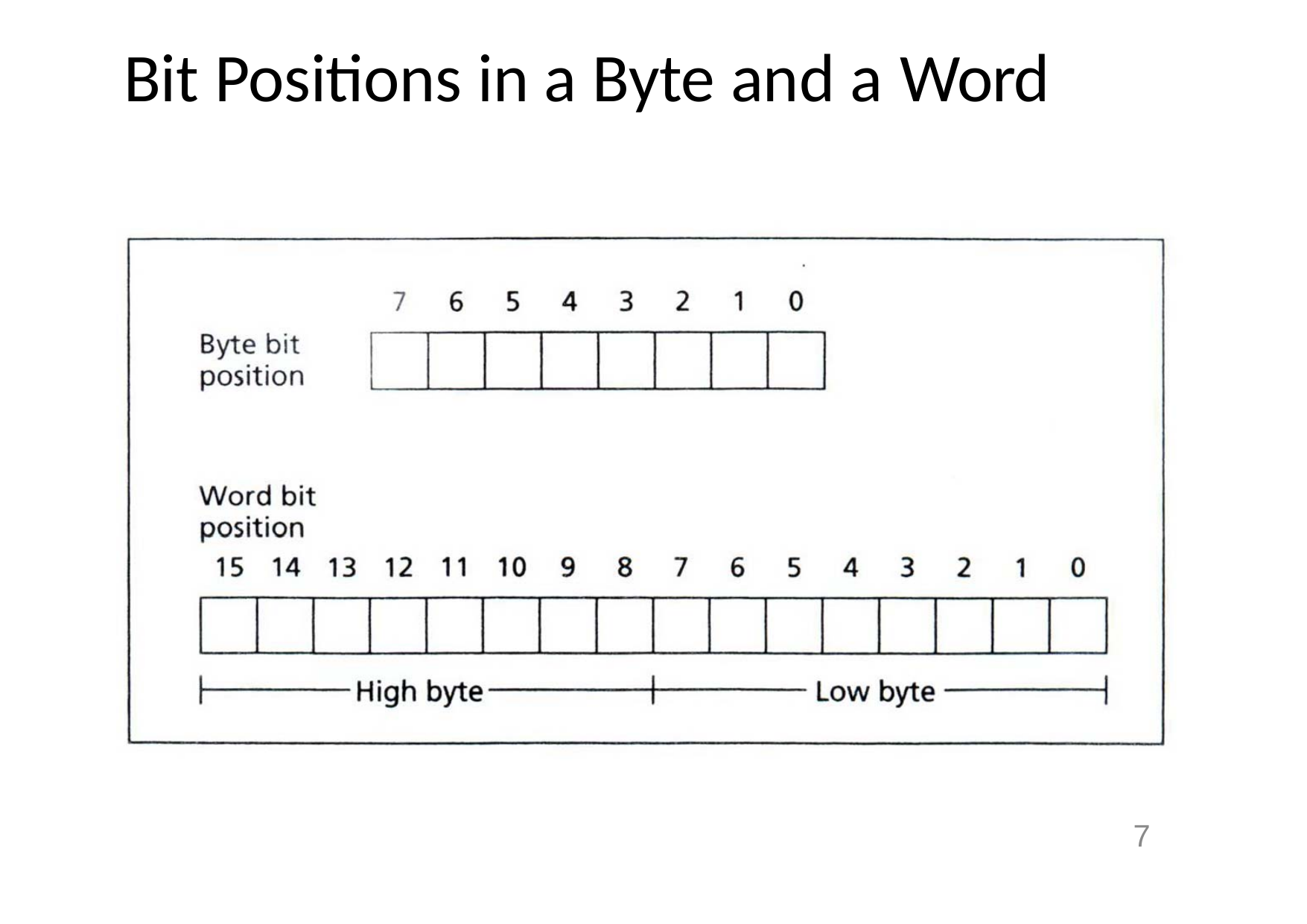

# Bit Positions in a Byte and a Word

7